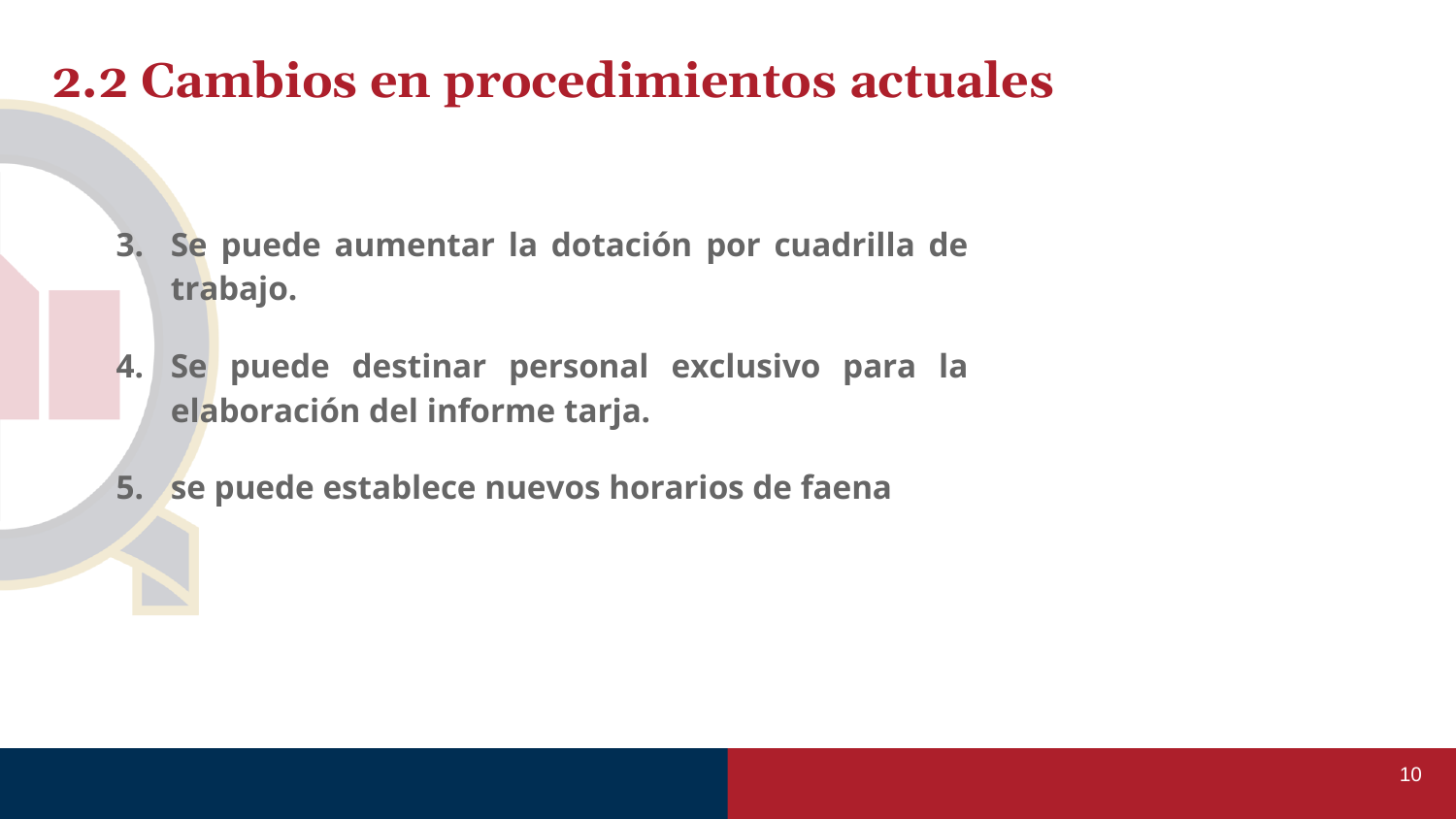

# 2.2 Cambios en procedimientos actuales
Se puede aumentar la dotación por cuadrilla de trabajo.
Se puede destinar personal exclusivo para la elaboración del informe tarja.
se puede establece nuevos horarios de faena
10